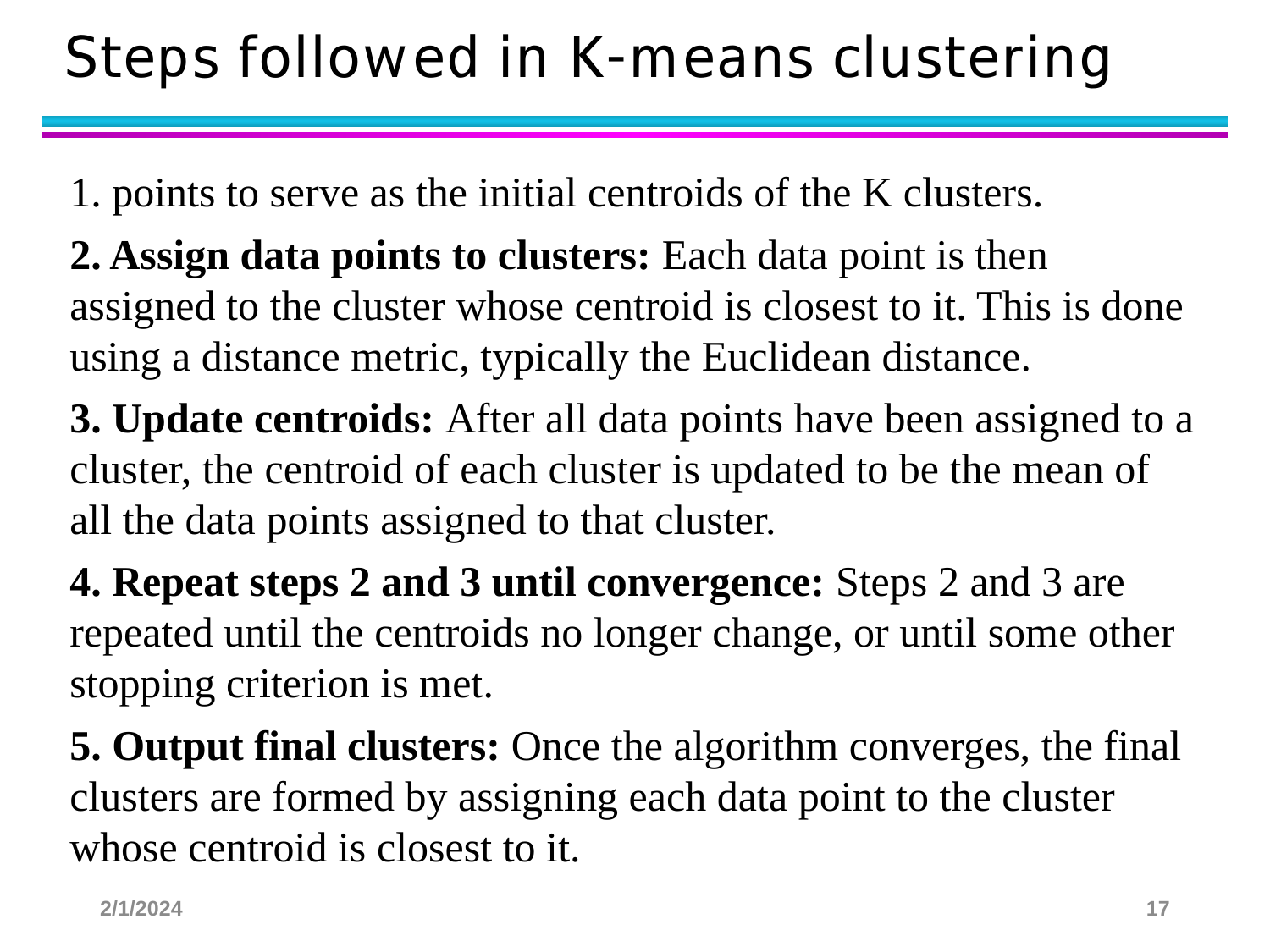

# Steps followed in K-means clustering
1. points to serve as the initial centroids of the K clusters.
2. Assign data points to clusters: Each data point is then assigned to the cluster whose centroid is closest to it. This is done using a distance metric, typically the Euclidean distance.
3. Update centroids: After all data points have been assigned to a cluster, the centroid of each cluster is updated to be the mean of all the data points assigned to that cluster.
4. Repeat steps 2 and 3 until convergence: Steps 2 and 3 are repeated until the centroids no longer change, or until some other stopping criterion is met.
5. Output final clusters: Once the algorithm converges, the final clusters are formed by assigning each data point to the cluster whose centroid is closest to it.

2/1/2024
17